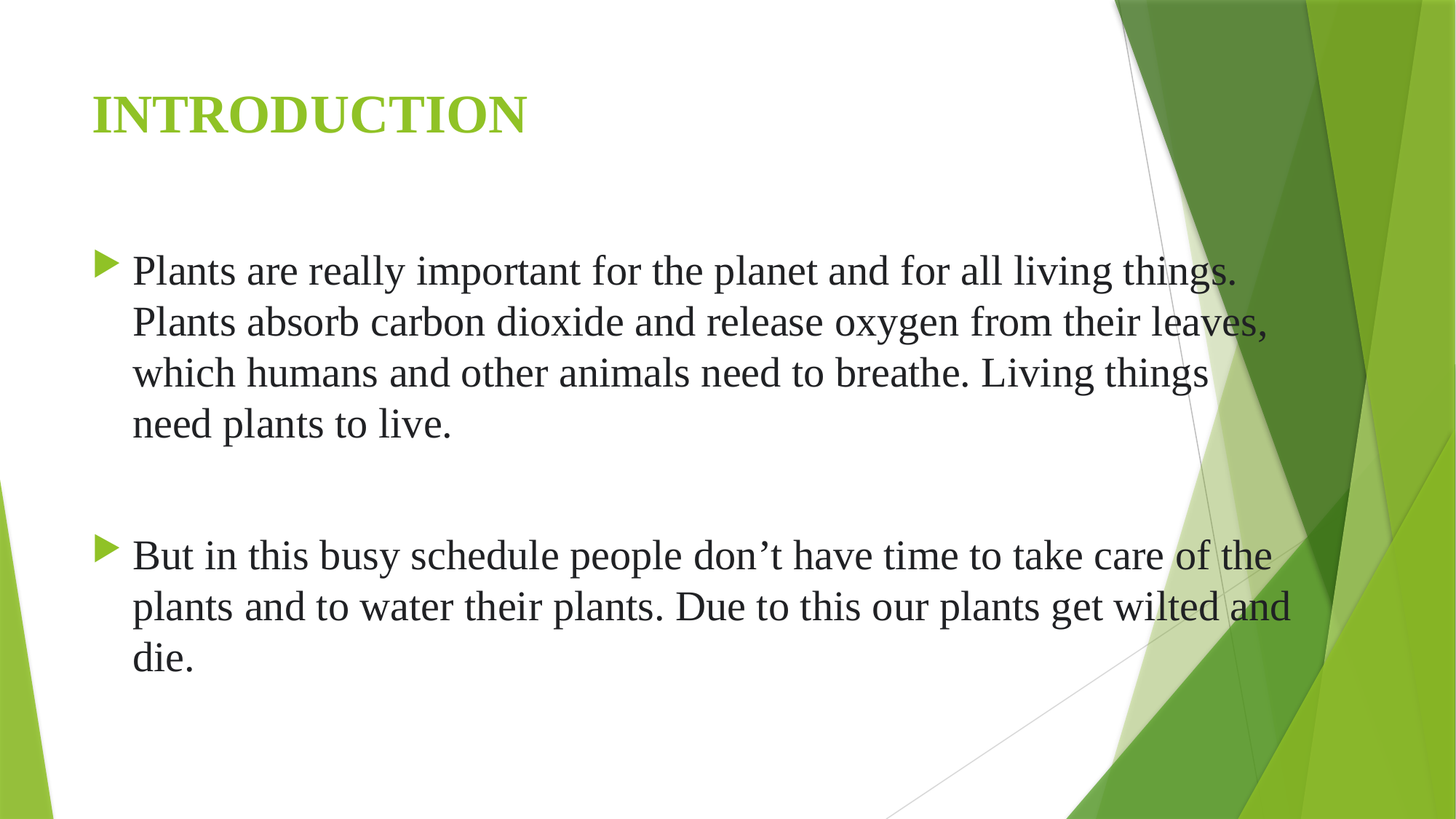

# INTRODUCTION
Plants are really important for the planet and for all living things. Plants absorb carbon dioxide and release oxygen from their leaves, which humans and other animals need to breathe. Living things need plants to live.

But in this busy schedule people don’t have time to take care of the plants and to water their plants. Due to this our plants get wilted and die.